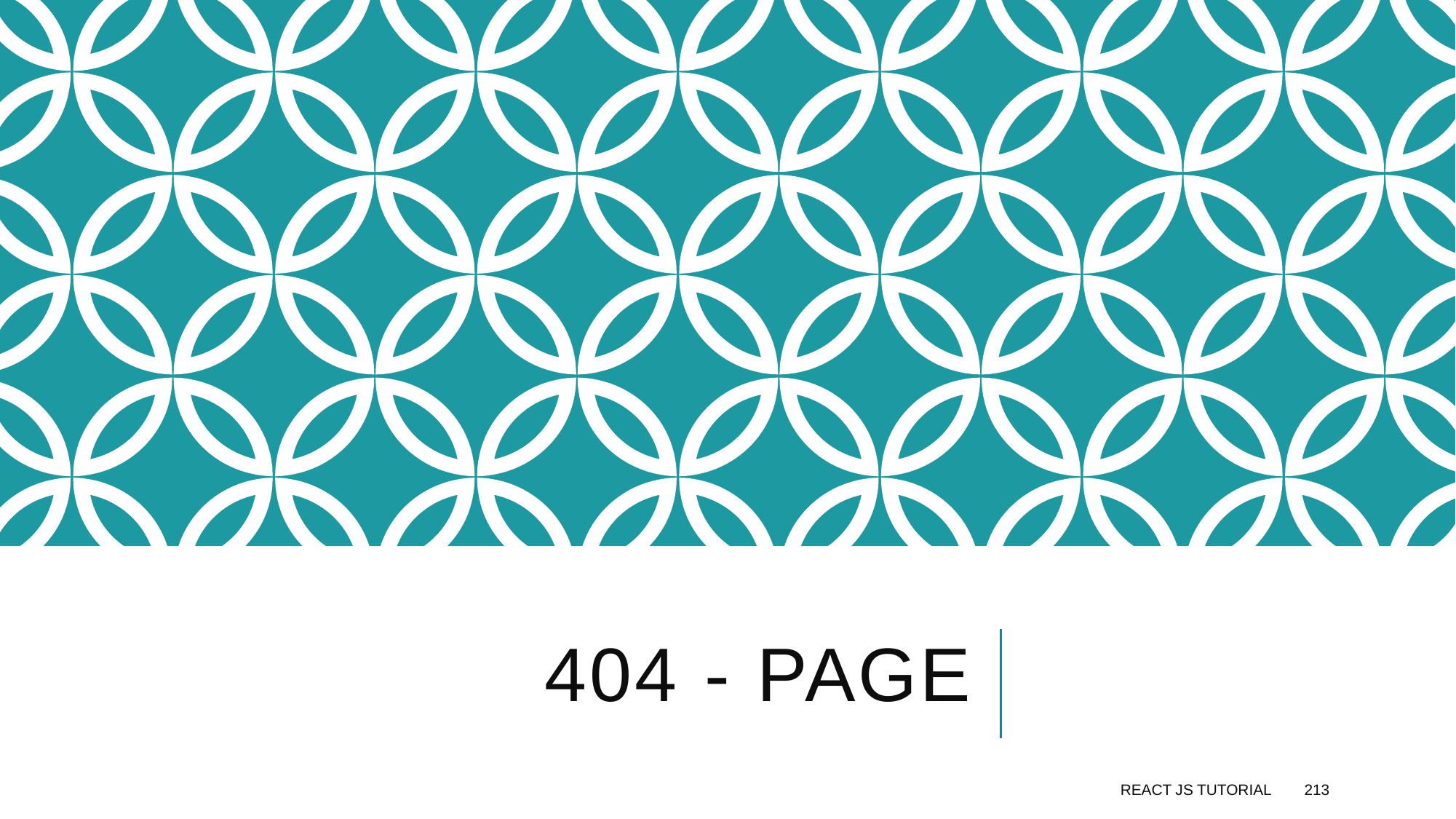

# 404 - page

React JS Tutorial
213